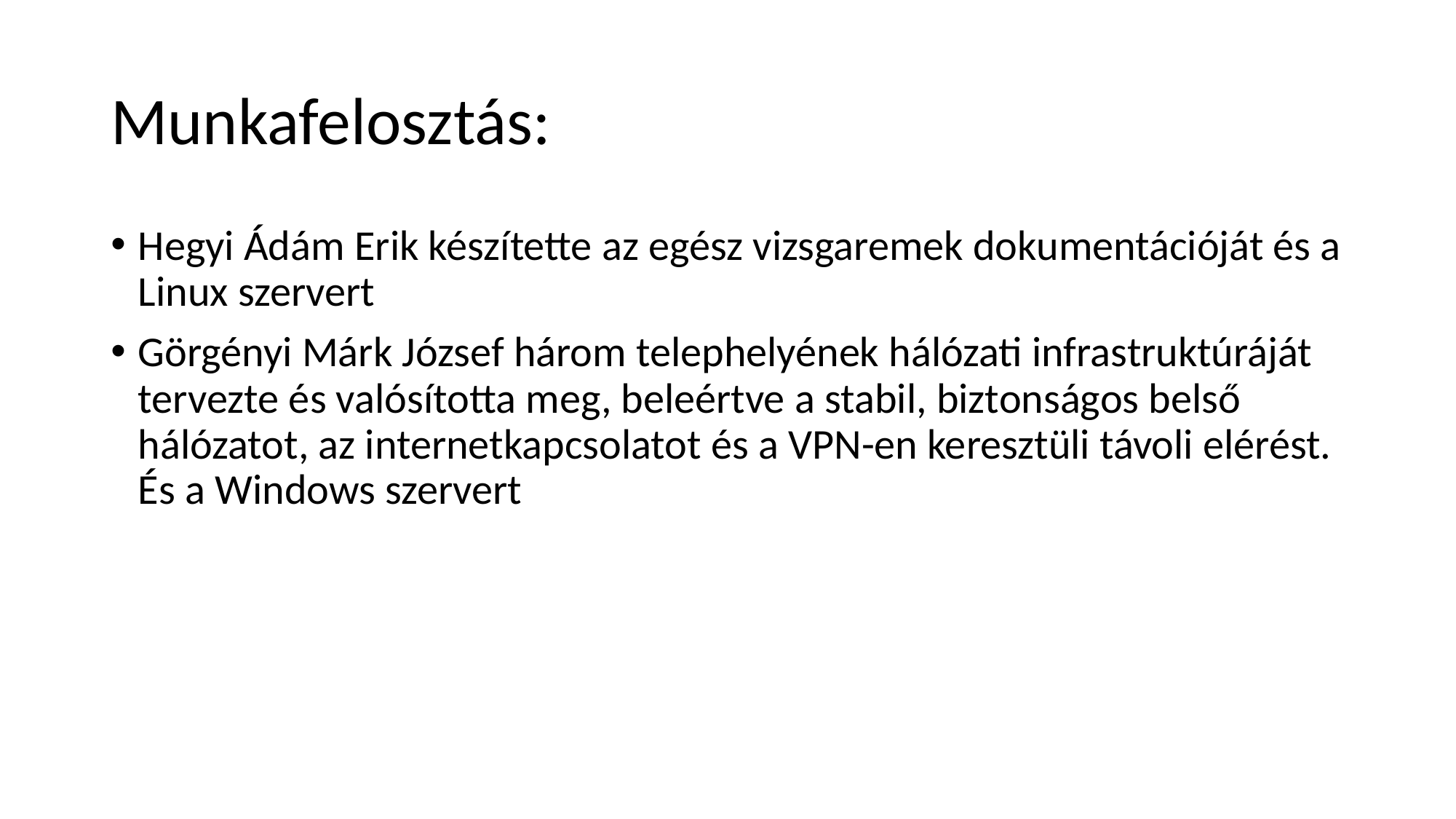

# Munkafelosztás:
Hegyi Ádám Erik készítette az egész vizsgaremek dokumentációját és a Linux szervert
Görgényi Márk József három telephelyének hálózati infrastruktúráját tervezte és valósította meg, beleértve a stabil, biztonságos belső hálózatot, az internetkapcsolatot és a VPN-en keresztüli távoli elérést. És a Windows szervert